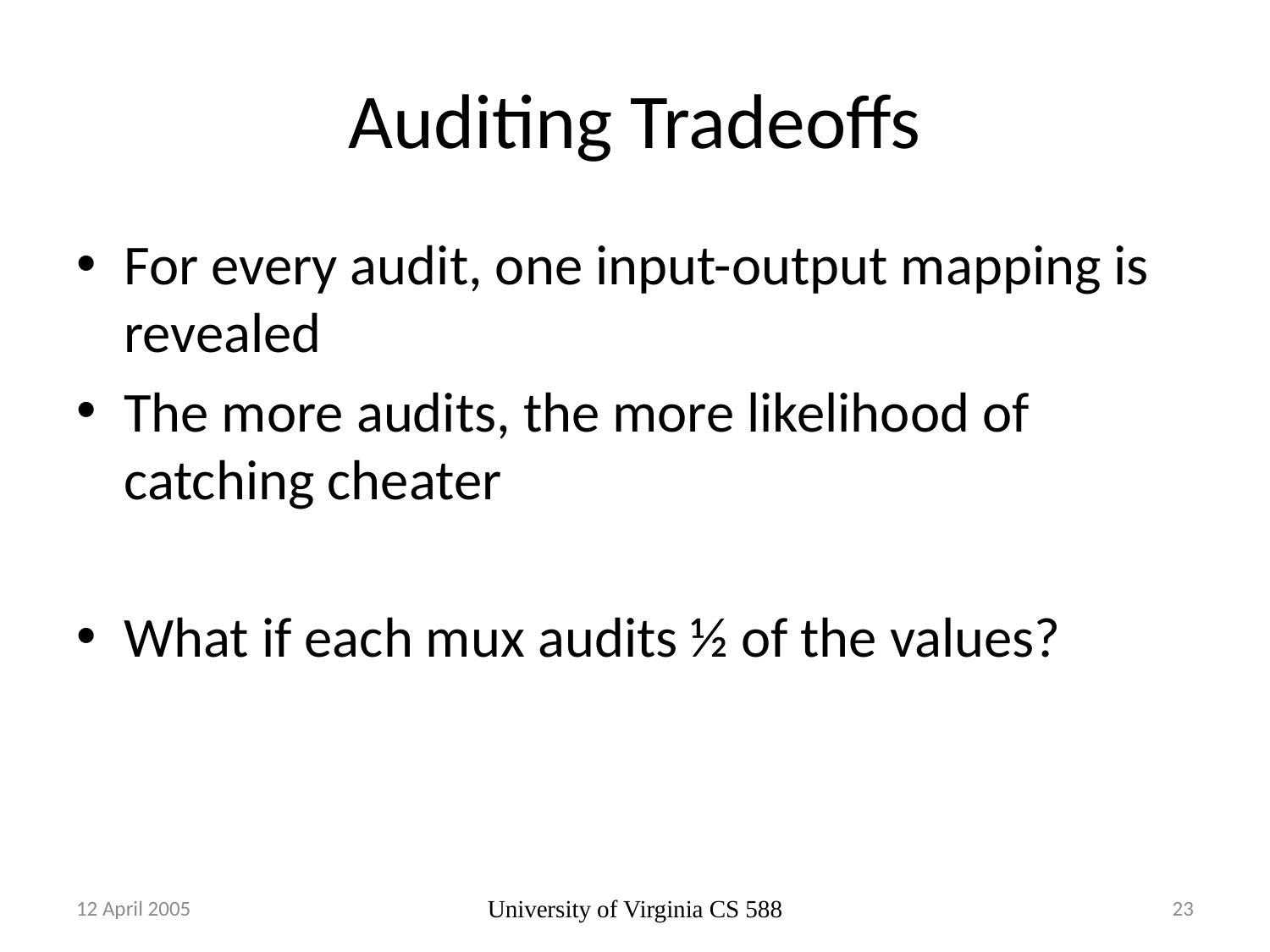

# Auditing Tradeoffs
For every audit, one input-output mapping is revealed
The more audits, the more likelihood of catching cheater

What if each mux audits ½ of the values?
12 April 2005
University of Virginia CS 588
23